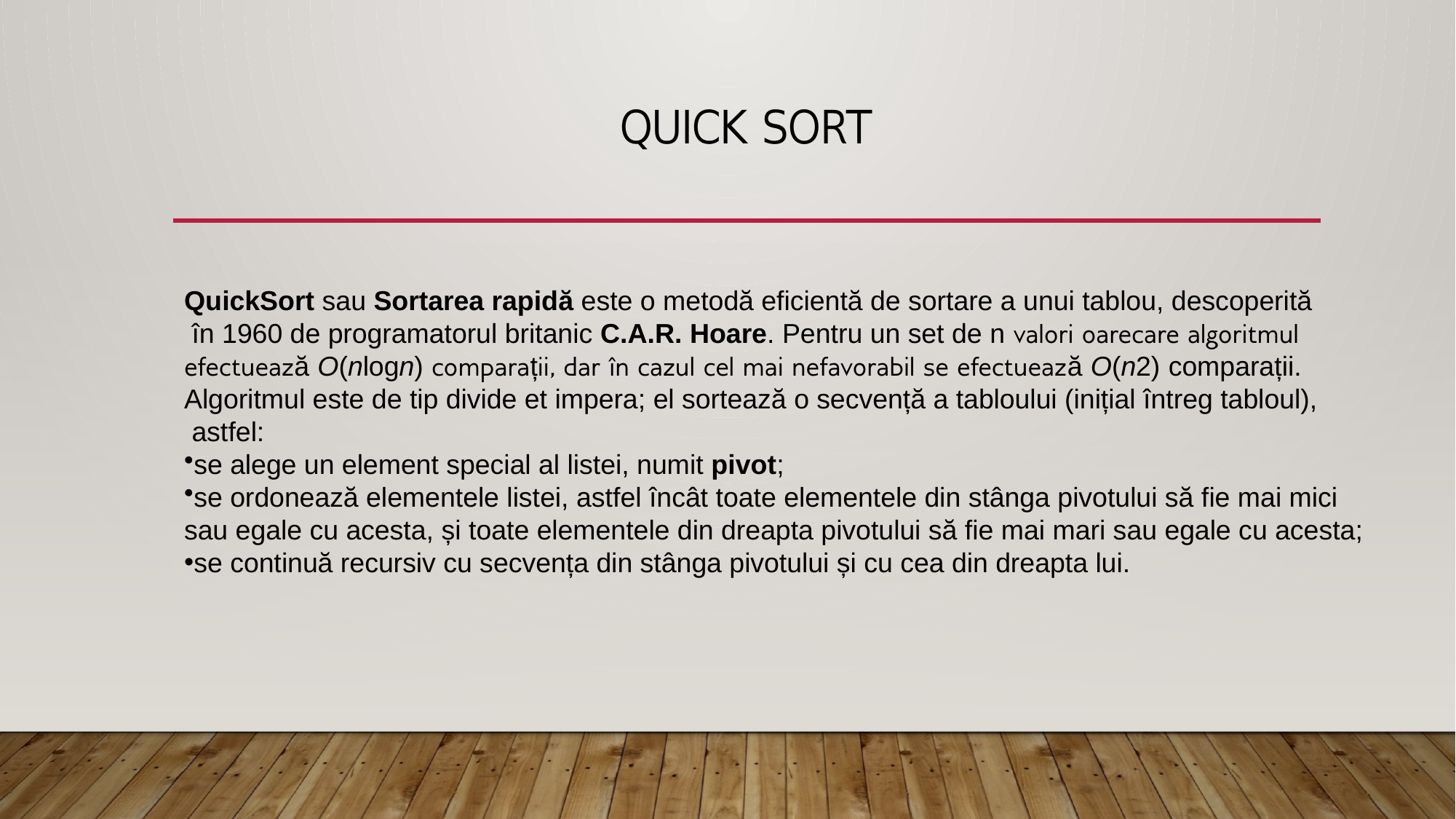

# Quick sort
QuickSort sau Sortarea rapidă este o metodă eficientă de sortare a unui tablou, descoperită
 în 1960 de programatorul britanic C.A.R. Hoare. Pentru un set de n valori oarecare algoritmul
efectuează O(nlogn) comparații, dar în cazul cel mai nefavorabil se efectuează O(n2) comparații.
Algoritmul este de tip divide et impera; el sortează o secvență a tabloului (inițial întreg tabloul),
 astfel:
se alege un element special al listei, numit pivot;
se ordonează elementele listei, astfel încât toate elementele din stânga pivotului să fie mai mici
sau egale cu acesta, și toate elementele din dreapta pivotului să fie mai mari sau egale cu acesta;
se continuă recursiv cu secvența din stânga pivotului și cu cea din dreapta lui.